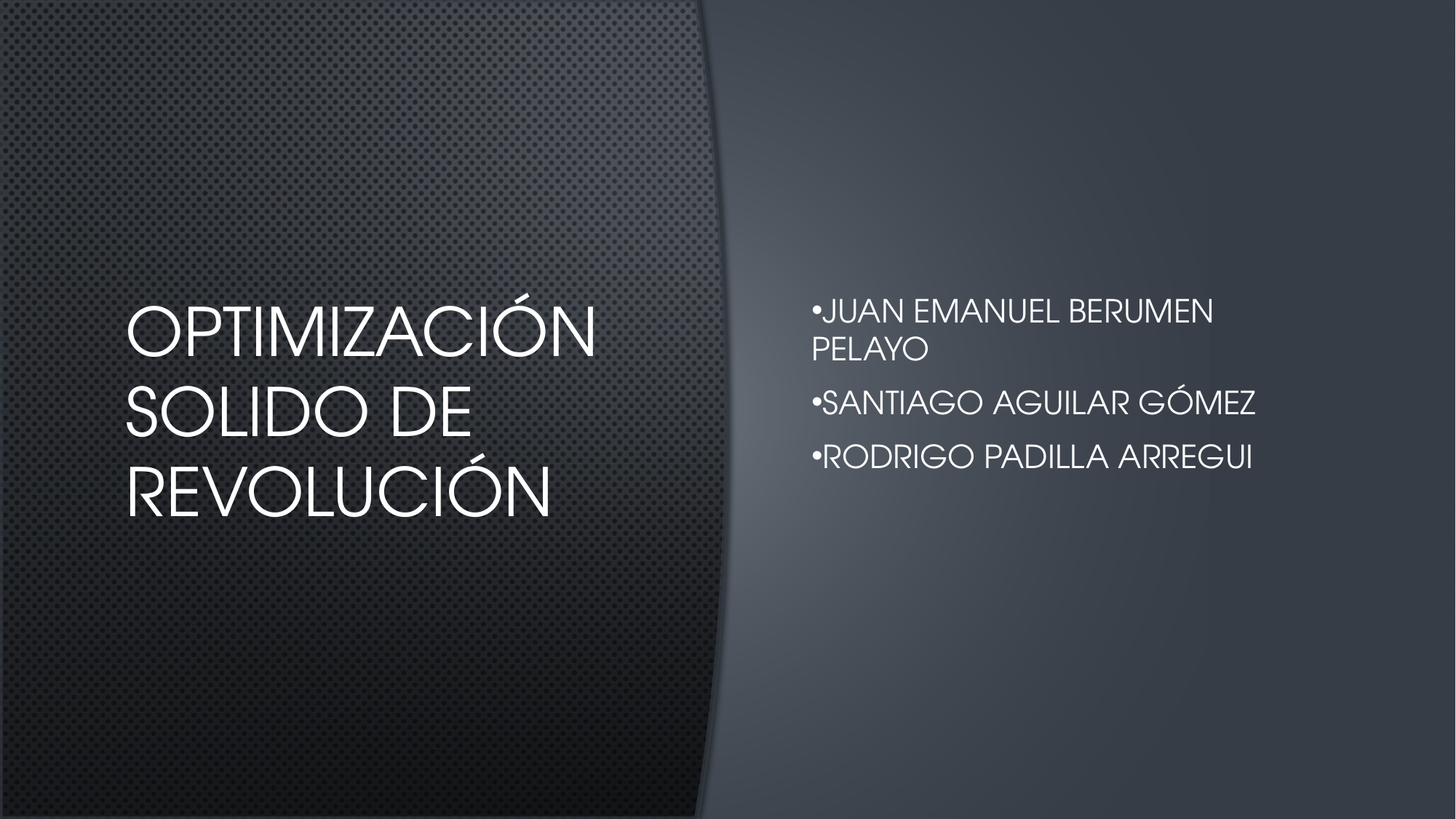

# OPTIMIzACIÓN SOLIDO DE REVOLUCIÓN
Juan Emanuel Berumen Pelayo
Santiago Aguilar Gómez
Rodrigo Padilla Arregui